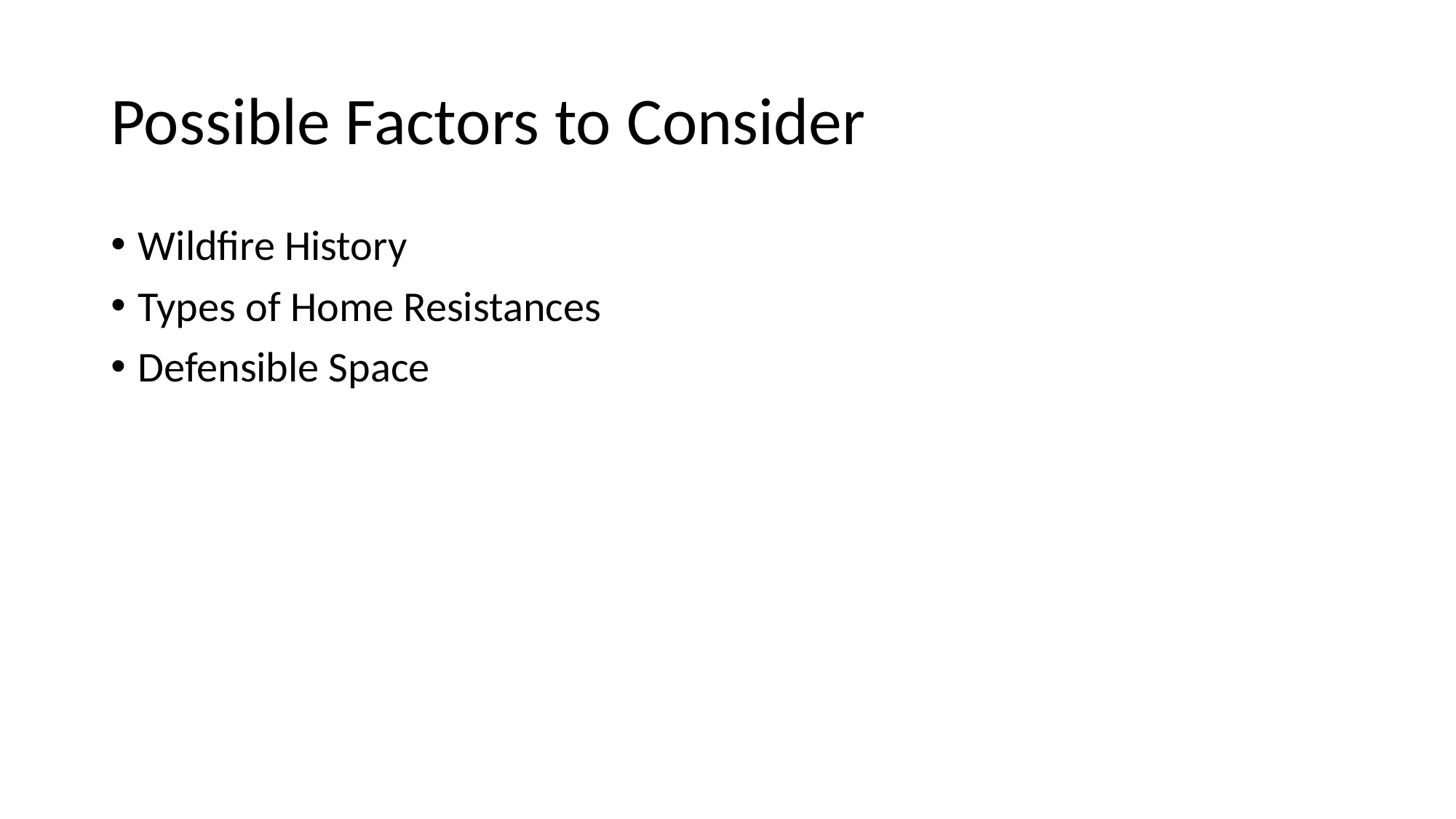

# Possible Factors to Consider
Wildfire History
Types of Home Resistances
Defensible Space